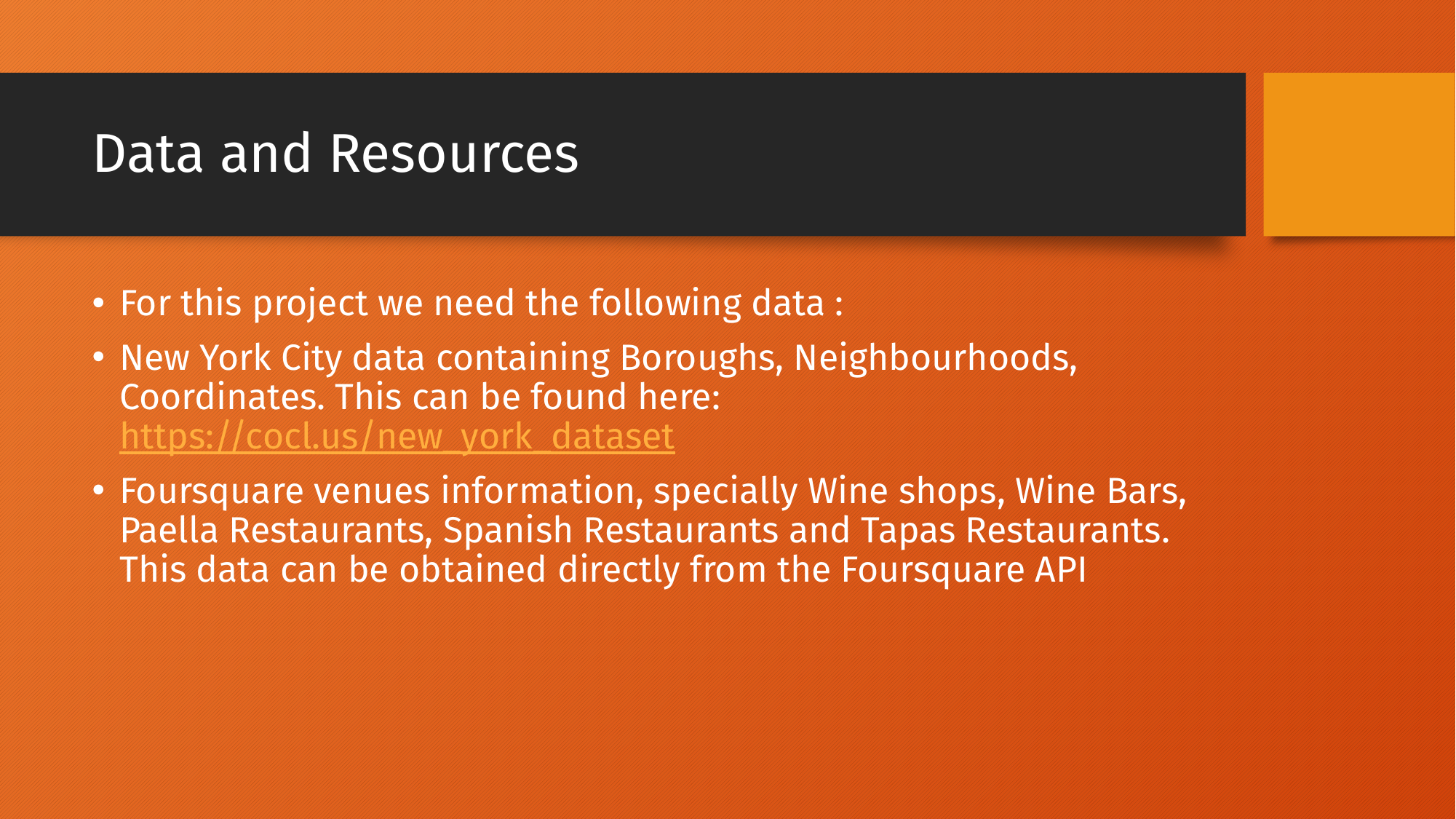

# Data and Resources
For this project we need the following data :
New York City data containing Boroughs, Neighbourhoods, Coordinates. This can be found here: https://cocl.us/new_york_dataset
Foursquare venues information, specially Wine shops, Wine Bars, Paella Restaurants, Spanish Restaurants and Tapas Restaurants. This data can be obtained directly from the Foursquare API